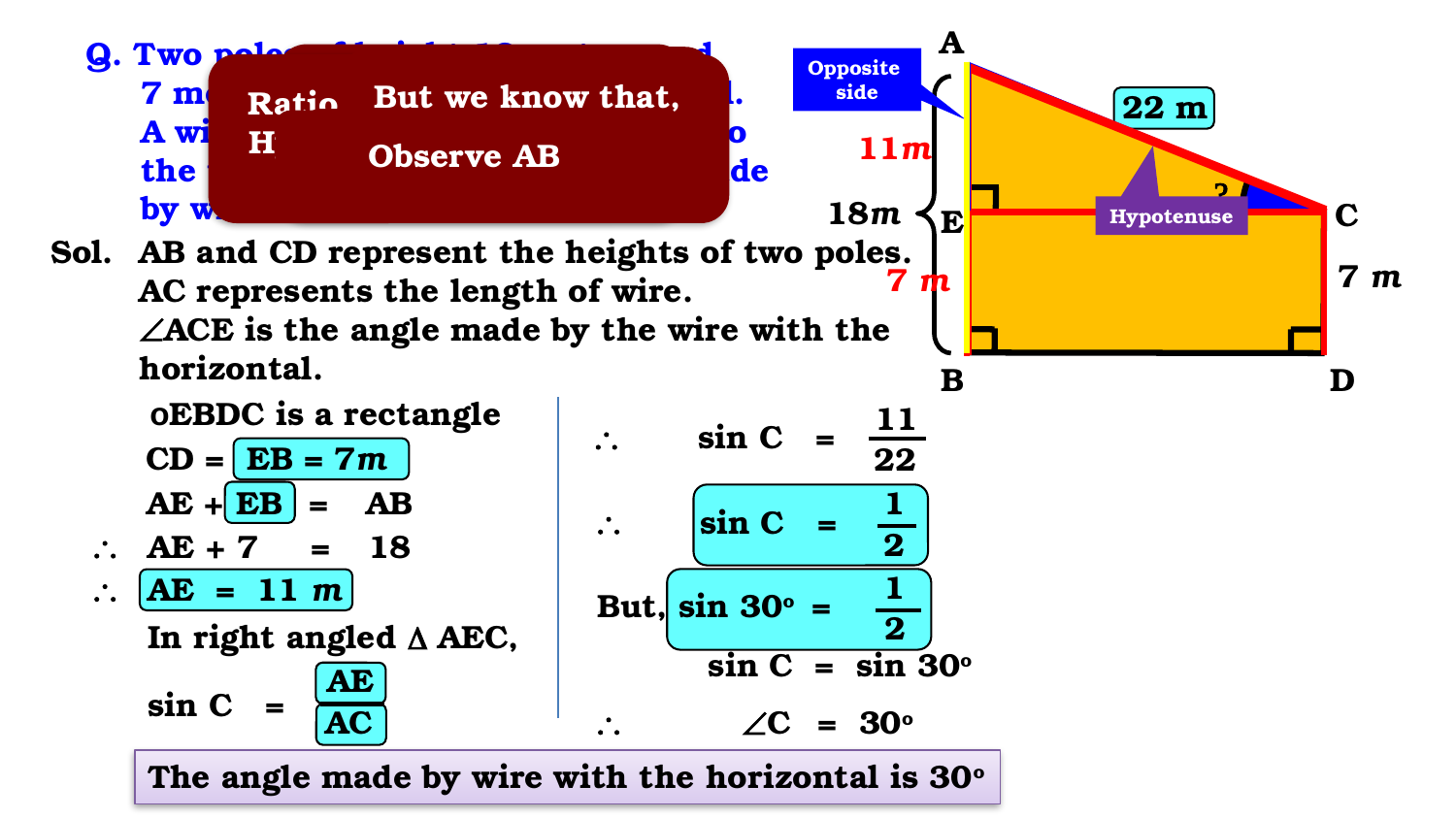

A

22 m
?
18m
C
E
7 m
B
D
Q. Two poles of height 18 metres and
     7 metres are erected on the ground.
     A wire of length 22 metres is tied to
     the top of the poles. Find angle made
     by wire with the horizontal.

But we know that,
1
sin 30º =
2
Opposite
side

For ∠ACE

Ratio of opposite side and Hypotenuse reminds us of _________
Observe ∠ACE

Consider ΔAEC
Opposite side →
AE
Observe AB
Observe oEBDC
11m

‘sin’
Hypotenuse →
AC
Hypotenuse

Sol.
AB and CD represent the heights of two poles.
AC represents the length of wire.
∠ACE is the angle made by the wire with the
horizontal.
7 m
oEBDC is a rectangle
11
∴
sin C   =
CD =  EB = 7m
22

AE +
EB
=
AB
1

∴
sin C   =
2
∴
AE +
7
=
18
1
∴
AE  =  11 m

  But, sin 30o  =
2
In right angled Δ AEC,
sin C  =  sin 30o
AE

sin C   =
AC
∴
∠C   =  30o

The angle made by wire with the horizontal is 30o